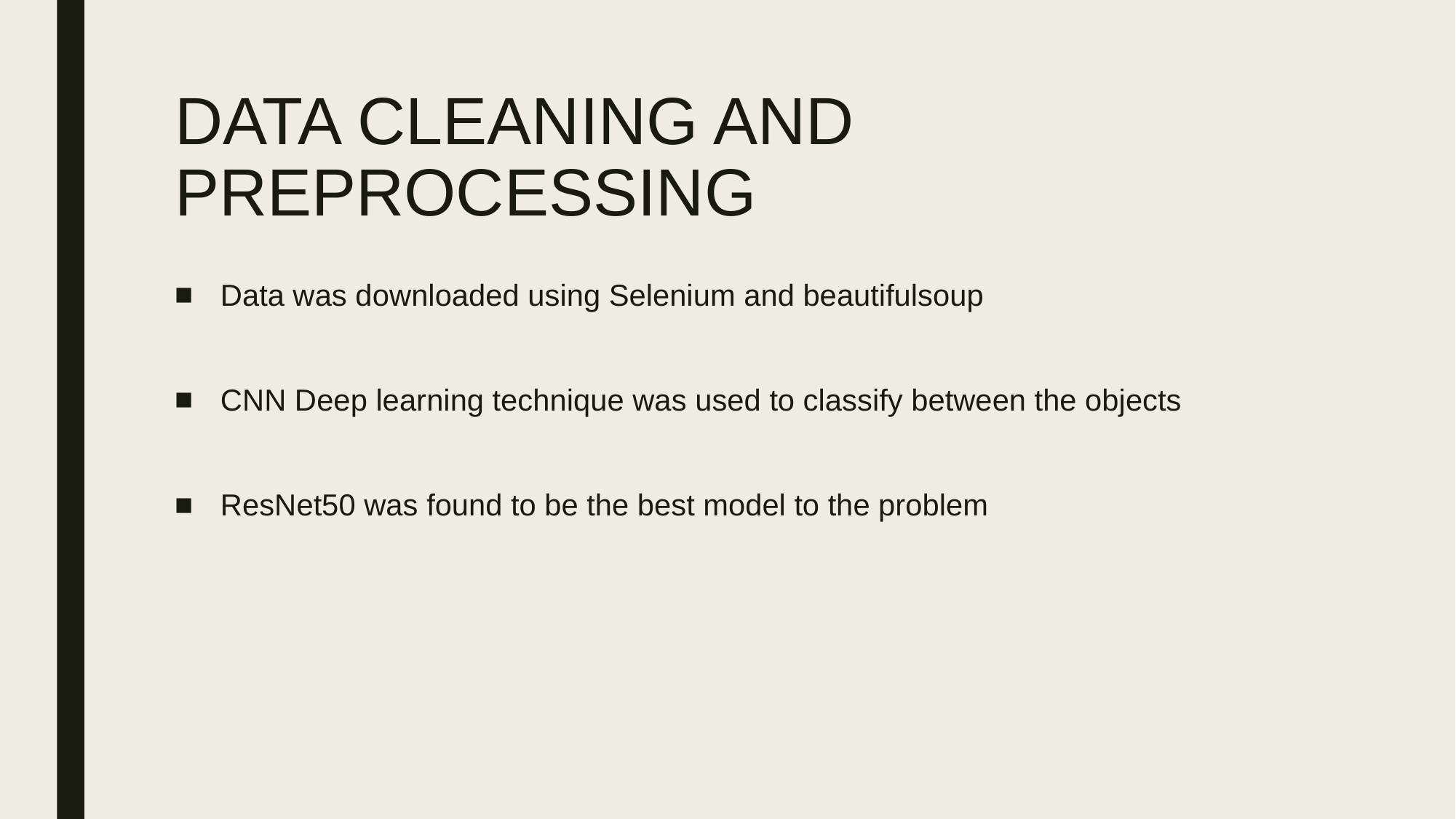

# DATA CLEANING AND PREPROCESSING
Data was downloaded using Selenium and beautifulsoup

CNN Deep learning technique was used to classify between the objects

ResNet50 was found to be the best model to the problem